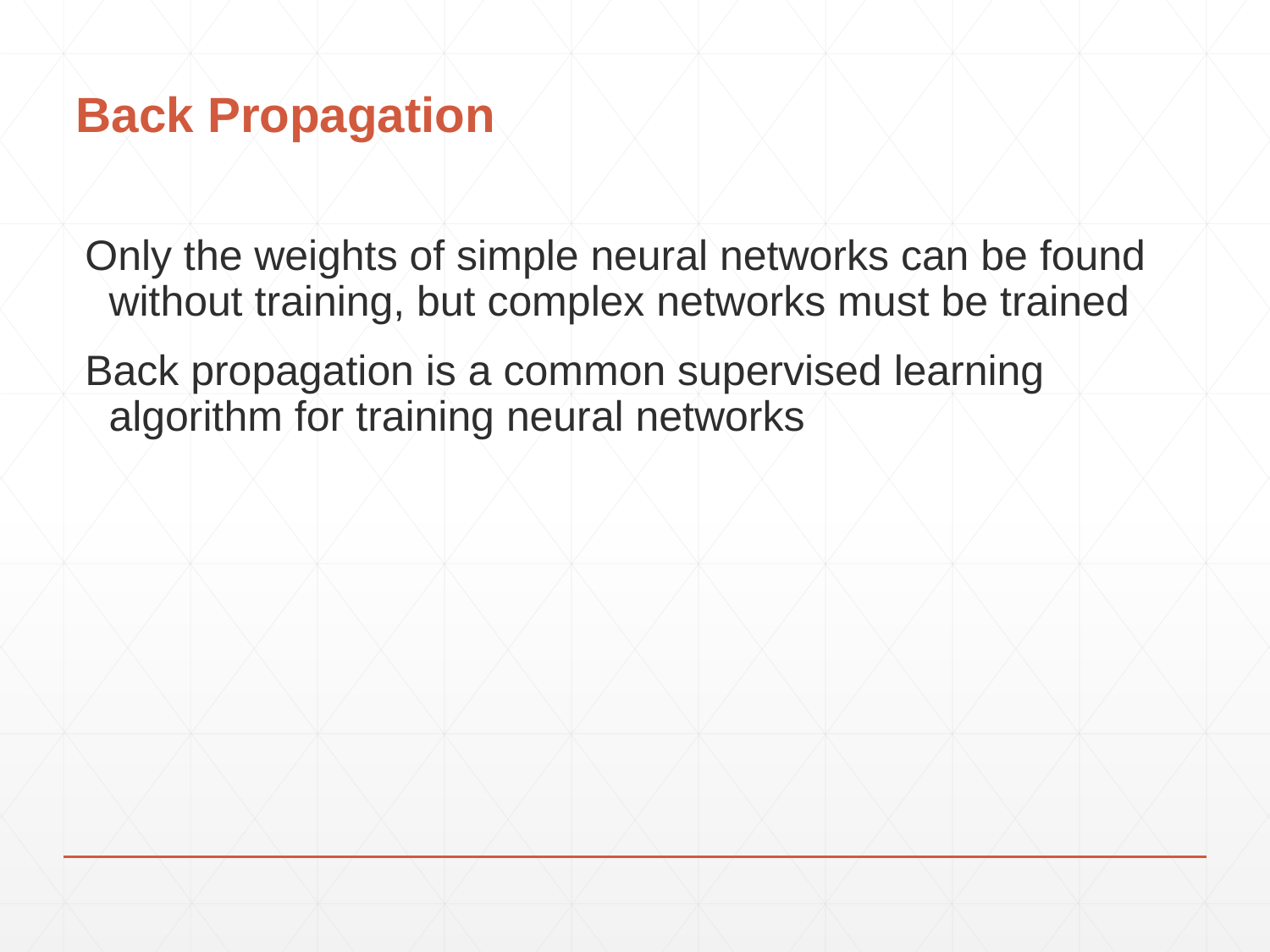

Back Propagation
Only the weights of simple neural networks can be found without training, but complex networks must be trained
Back propagation is a common supervised learning algorithm for training neural networks